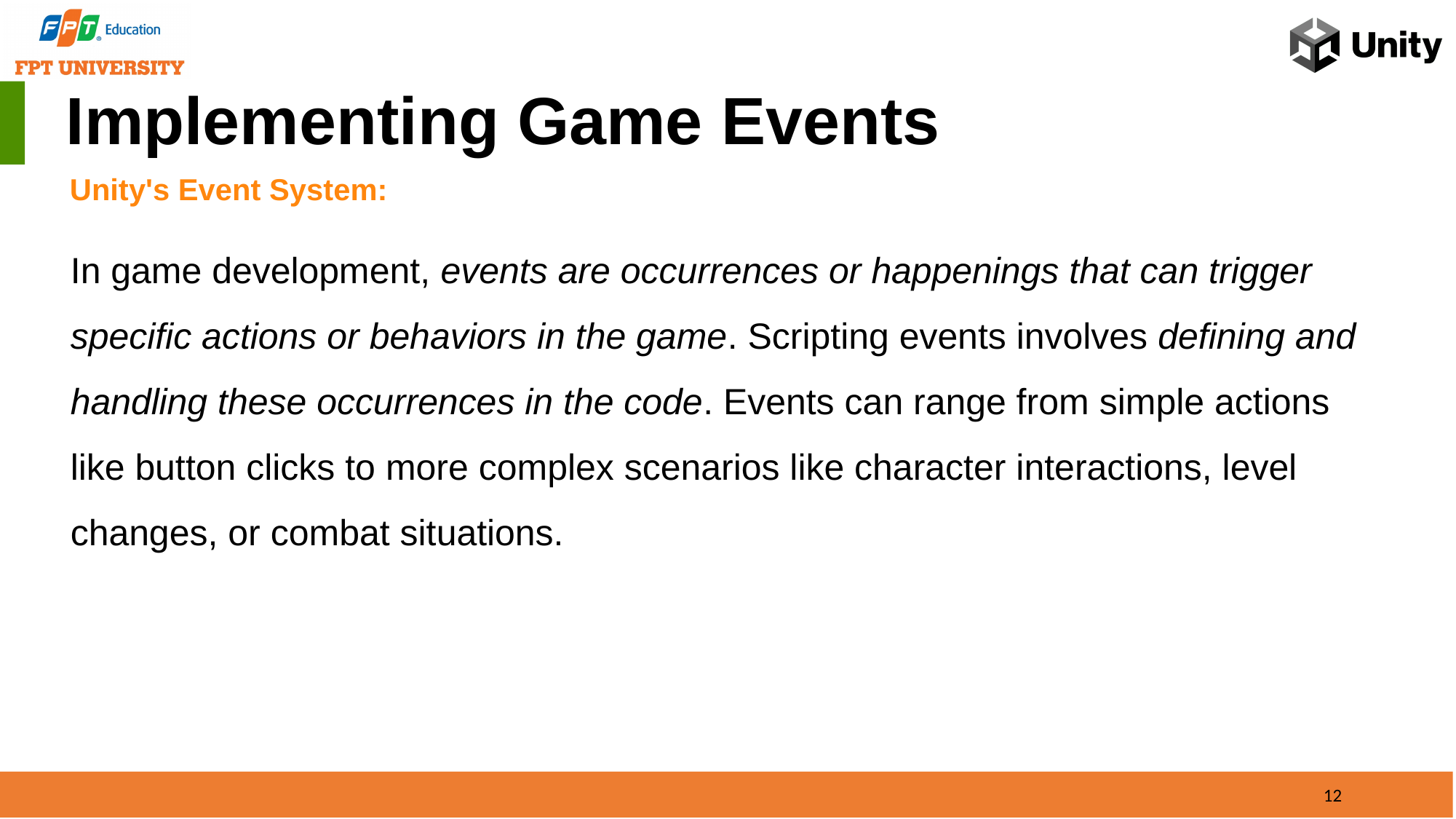

Implementing Game Events
Unity's Event System:
In game development, events are occurrences or happenings that can trigger specific actions or behaviors in the game. Scripting events involves defining and handling these occurrences in the code. Events can range from simple actions like button clicks to more complex scenarios like character interactions, level changes, or combat situations.
12